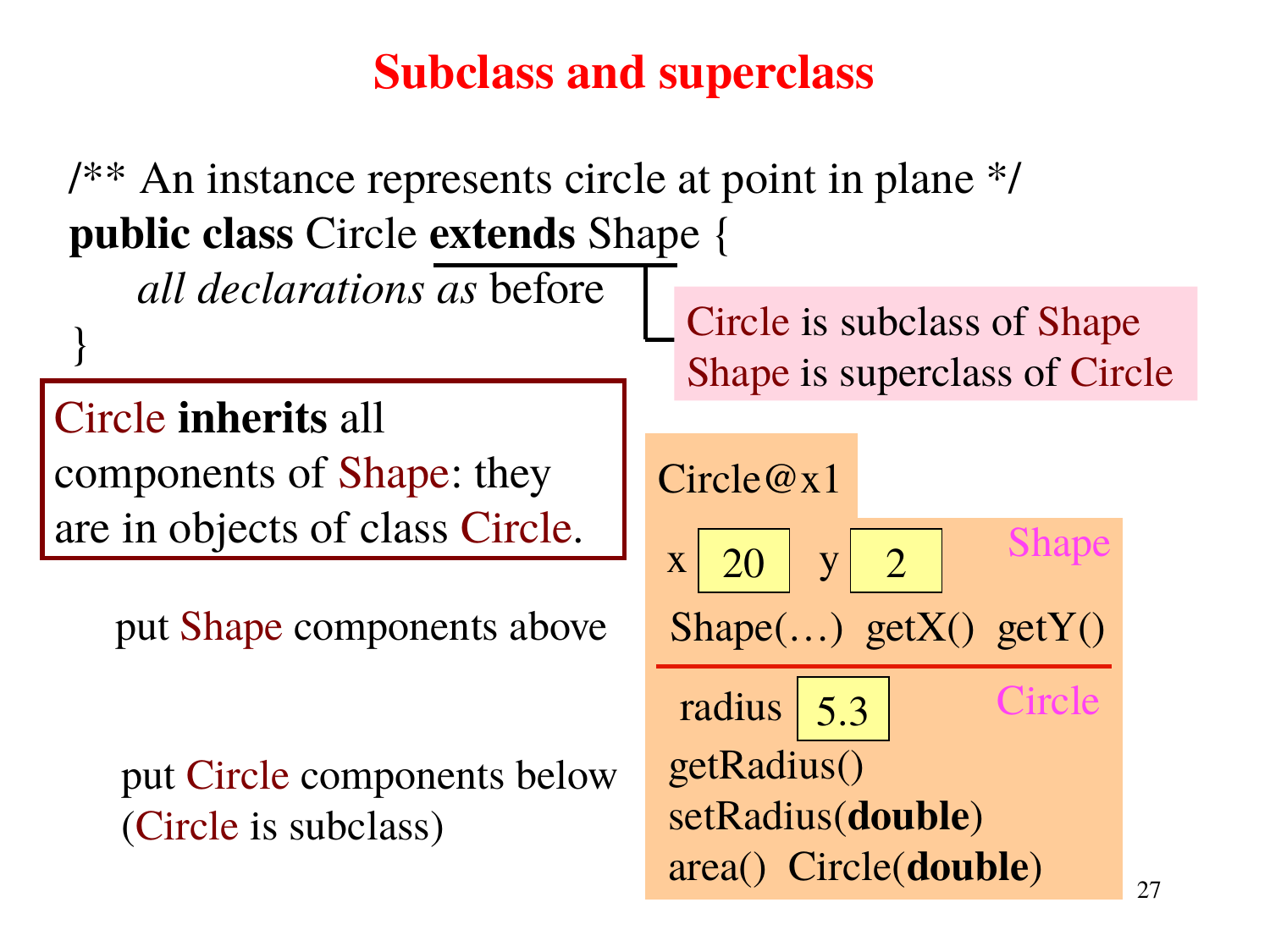

# Subclass and superclass
/** An instance represents circle at point in plane */
public class Circle extends Shape {
      all declarations as before
}
Circle is subclass of Shape
Shape is superclass of Circle
Circle inherits all components of Shape: they are in objects of class Circle.
Circle@x1
Shape

x
20
y
2
put Shape components above
Shape(…)  getX()  getY()
Circle
radius
5.3
getRadius()
setRadius(double)
area()  Circle(double)

put Circle components below
(Circle is subclass)
27